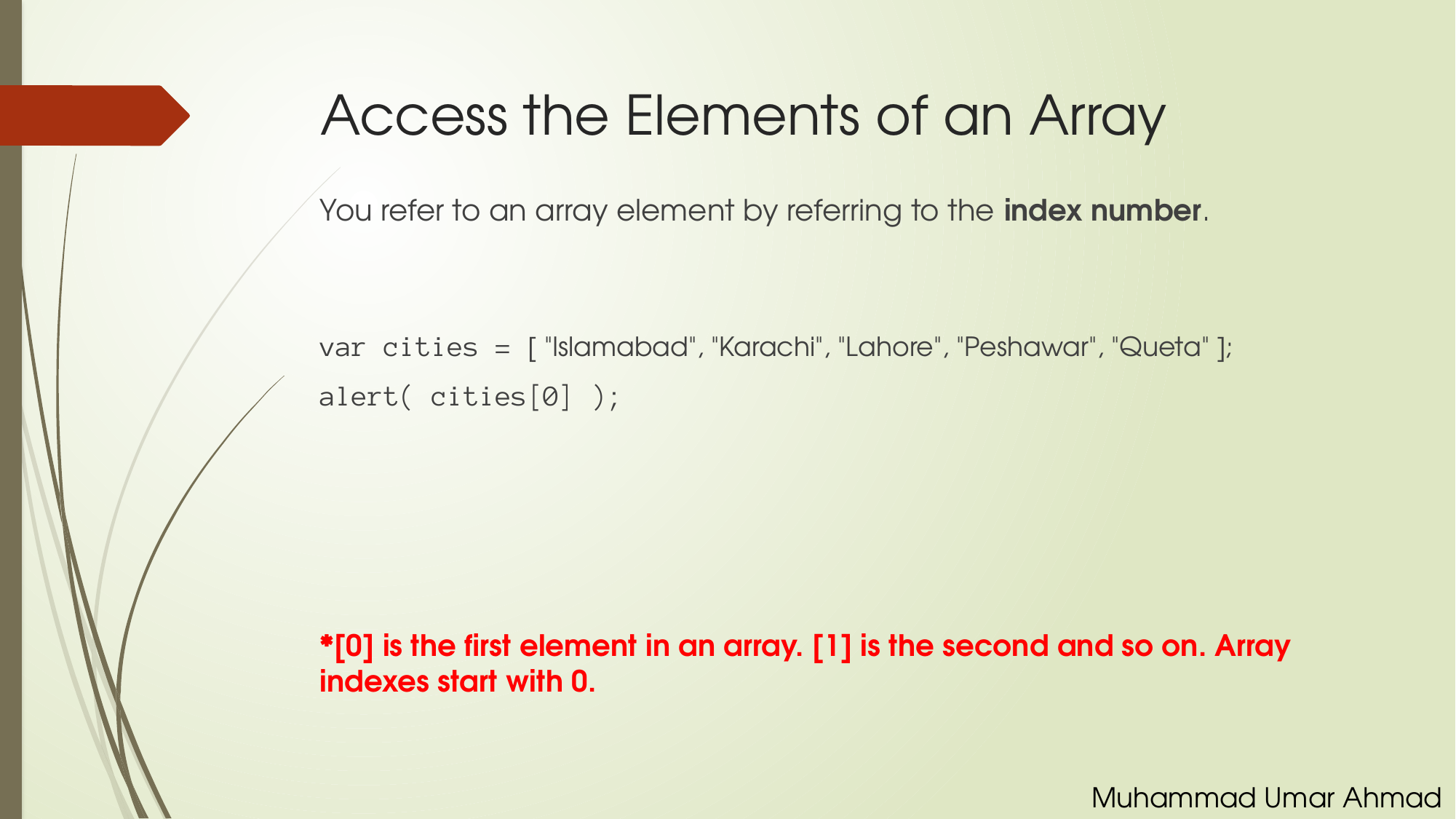

# Access the Elements of an Array
You refer to an array element by referring to the index number.

var cities = [ "Islamabad", "Karachi", "Lahore", "Peshawar", "Queta" ];
alert( cities[0] );

*[0] is the first element in an array. [1] is the second and so on. Array indexes start with 0.
Muhammad Umar Ahmad